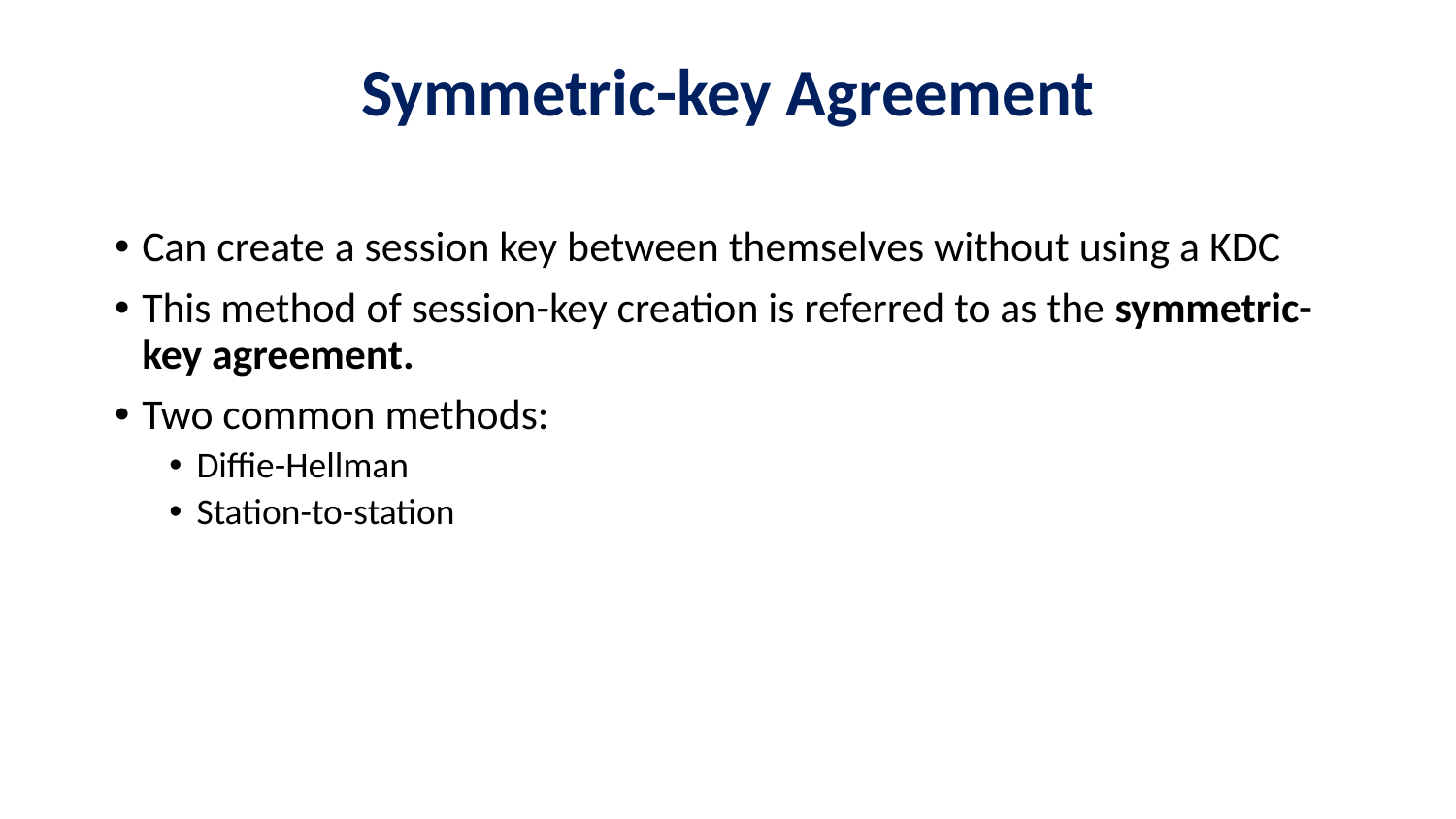

# Symmetric-key Agreement
Can create a session key between themselves without using a KDC
This method of session-key creation is referred to as the symmetric-key agreement.
Two common methods:
Diffie-Hellman
Station-to-station